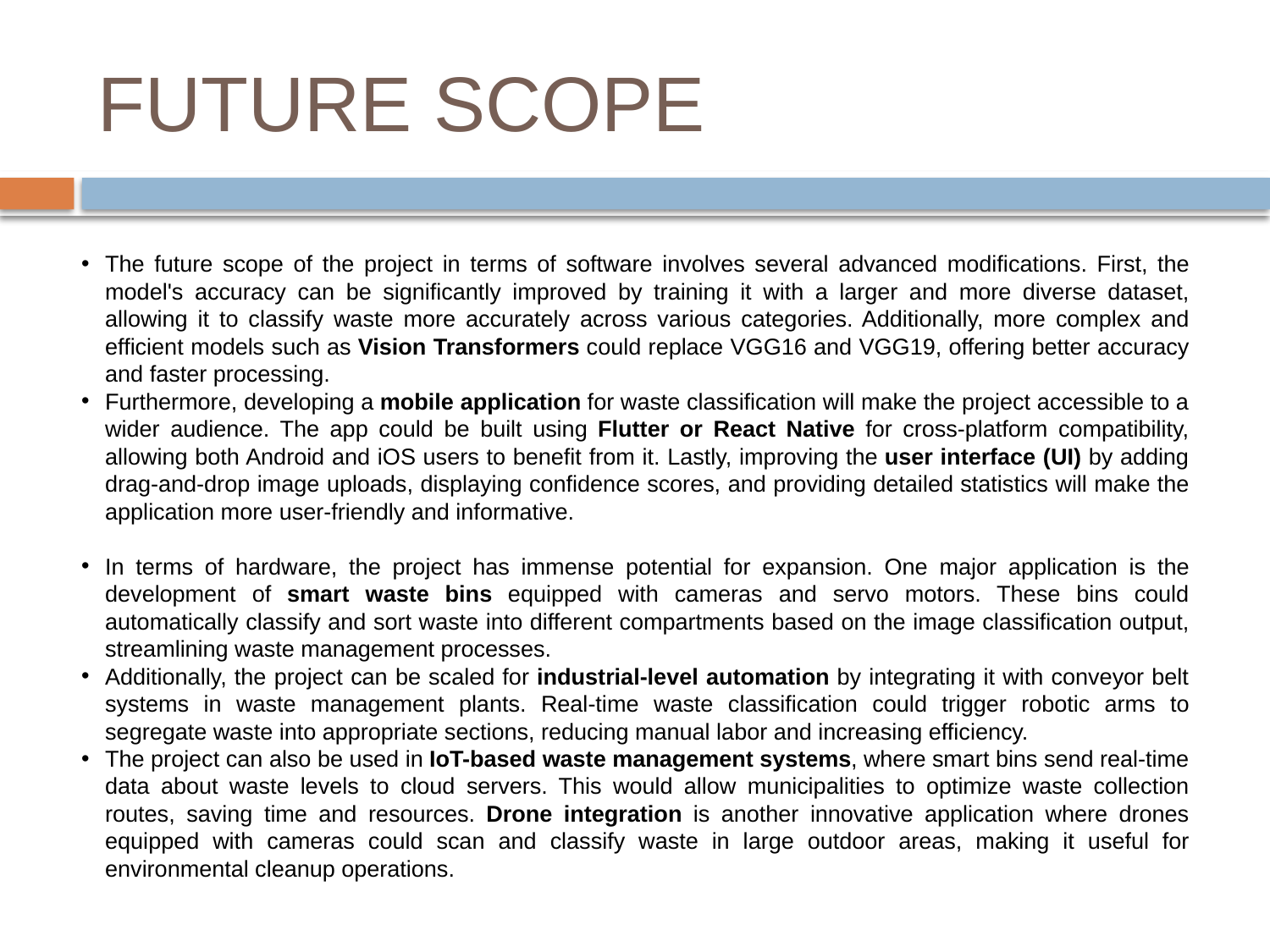

# FUTURE SCOPE
The future scope of the project in terms of software involves several advanced modifications. First, the model's accuracy can be significantly improved by training it with a larger and more diverse dataset, allowing it to classify waste more accurately across various categories. Additionally, more complex and efficient models such as Vision Transformers could replace VGG16 and VGG19, offering better accuracy and faster processing.
Furthermore, developing a mobile application for waste classification will make the project accessible to a wider audience. The app could be built using Flutter or React Native for cross-platform compatibility, allowing both Android and iOS users to benefit from it. Lastly, improving the user interface (UI) by adding drag-and-drop image uploads, displaying confidence scores, and providing detailed statistics will make the application more user-friendly and informative.

In terms of hardware, the project has immense potential for expansion. One major application is the development of smart waste bins equipped with cameras and servo motors. These bins could automatically classify and sort waste into different compartments based on the image classification output, streamlining waste management processes.
Additionally, the project can be scaled for industrial-level automation by integrating it with conveyor belt systems in waste management plants. Real-time waste classification could trigger robotic arms to segregate waste into appropriate sections, reducing manual labor and increasing efficiency.
The project can also be used in IoT-based waste management systems, where smart bins send real-time data about waste levels to cloud servers. This would allow municipalities to optimize waste collection routes, saving time and resources. Drone integration is another innovative application where drones equipped with cameras could scan and classify waste in large outdoor areas, making it useful for environmental cleanup operations.